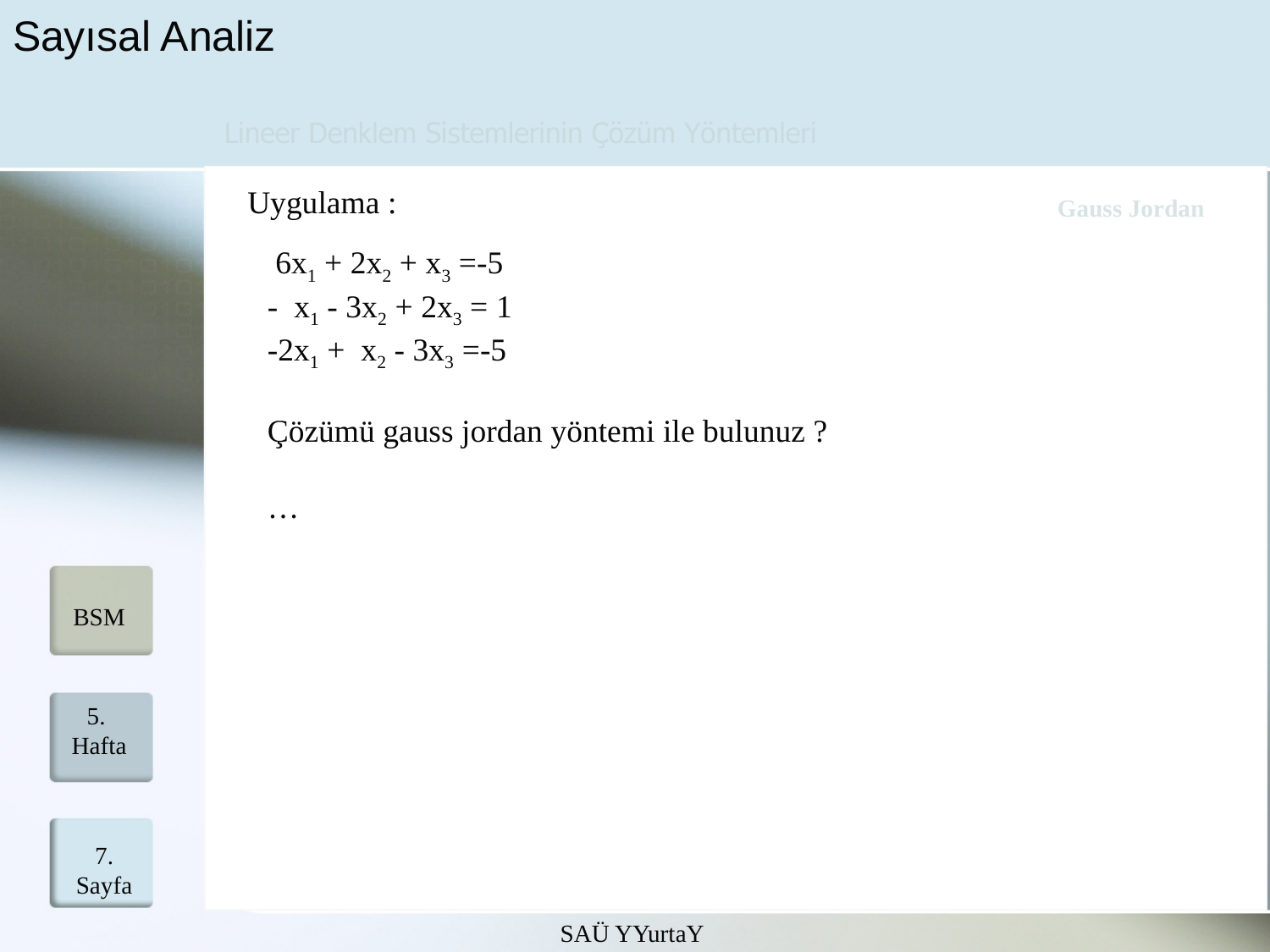

Sayısal Analiz
Lineer Denklem Sistemlerinin Çözüm Yöntemleri

Uygulama :
Gauss Jordan
 6x1 + 2x2 + x3 =-5
-  x1 - 3x2 + 2x3 = 1
-2x1 +  x2 - 3x3 =-5

Çözümü gauss jordan yöntemi ile bulunuz ?

…
BSM
5.  Hafta
7.
Sayfa
SAÜ YYurtaY